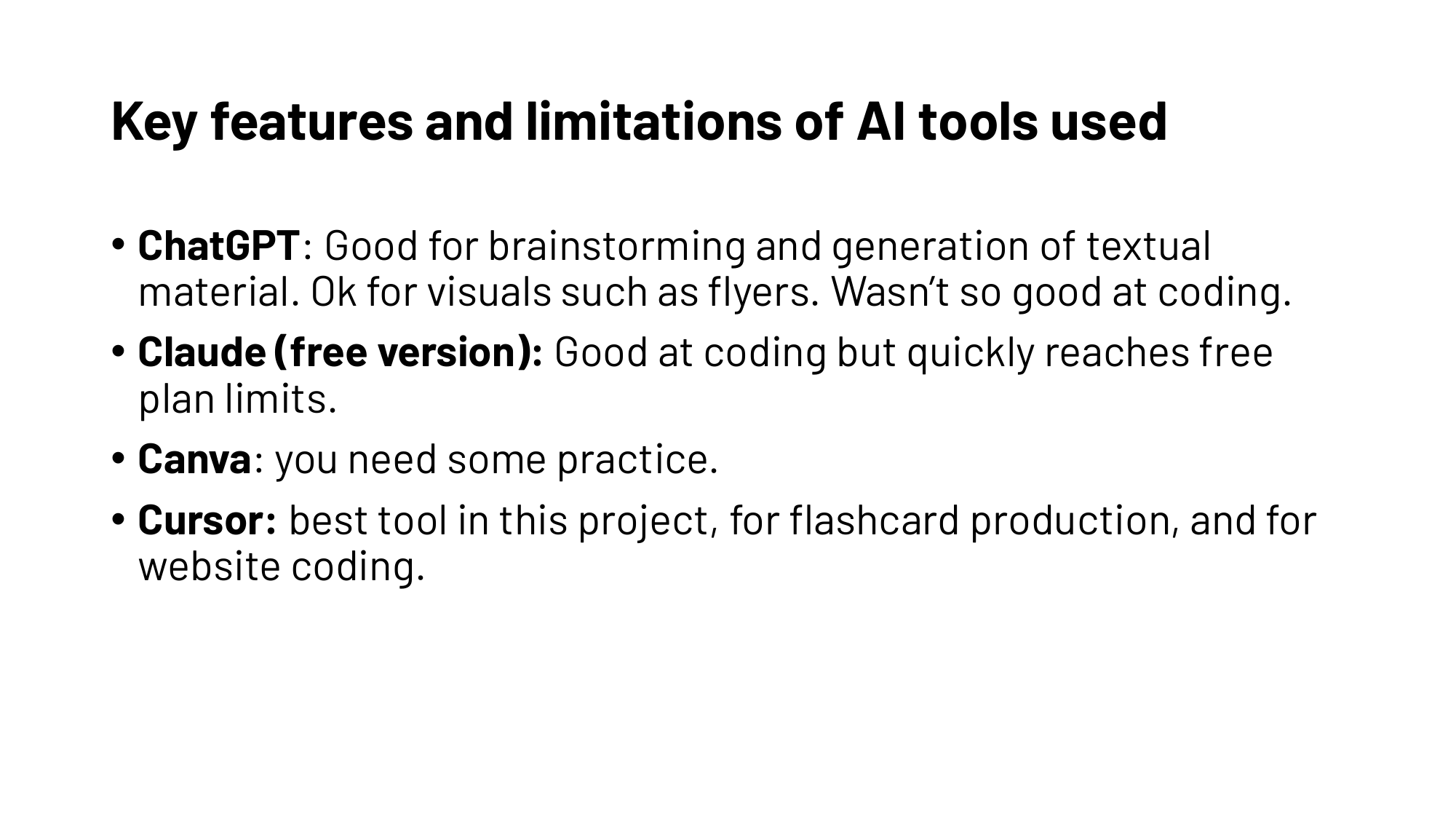

# Key features and limitations of AI tools used
ChatGPT: Good for brainstorming and generation of textual material. Ok for visuals such as flyers. Wasn’t so good at coding.
Claude (free version): Good at coding but quickly reaches free plan limits.
Canva: you need some practice.
Cursor: best tool in this project, for flashcard production, and for website coding.